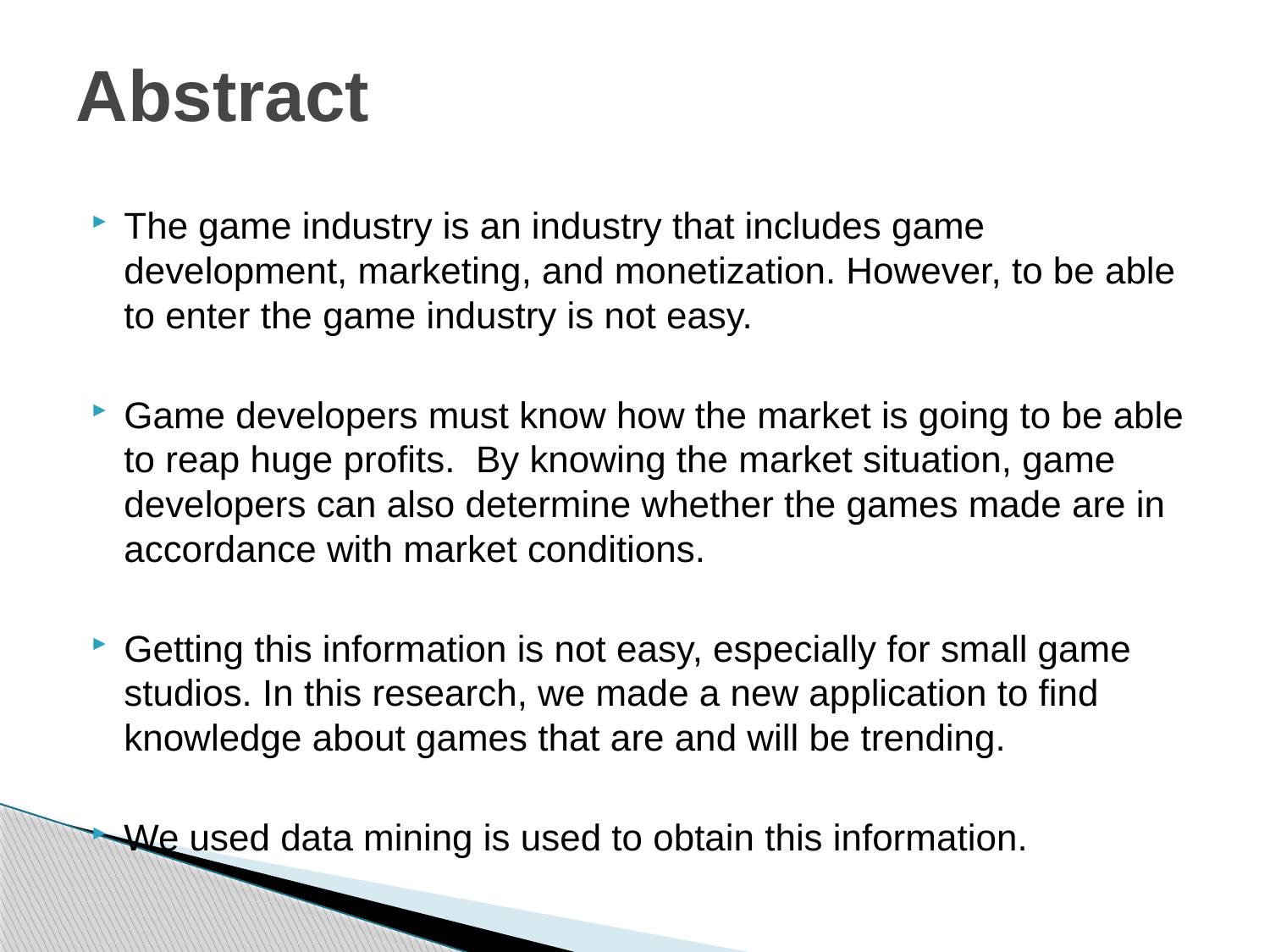

# Abstract

The game industry is an industry that includes game development, marketing, and monetization. However, to be able to enter the game industry is not easy.

Game developers must know how the market is going to be able to reap huge profits.  By knowing the market situation, game developers can also determine whether the games made are in accordance with market conditions.

Getting this information is not easy, especially for small game studios. In this research, we made a new application to find knowledge about games that are and will be trending.

We used data mining is used to obtain this information.